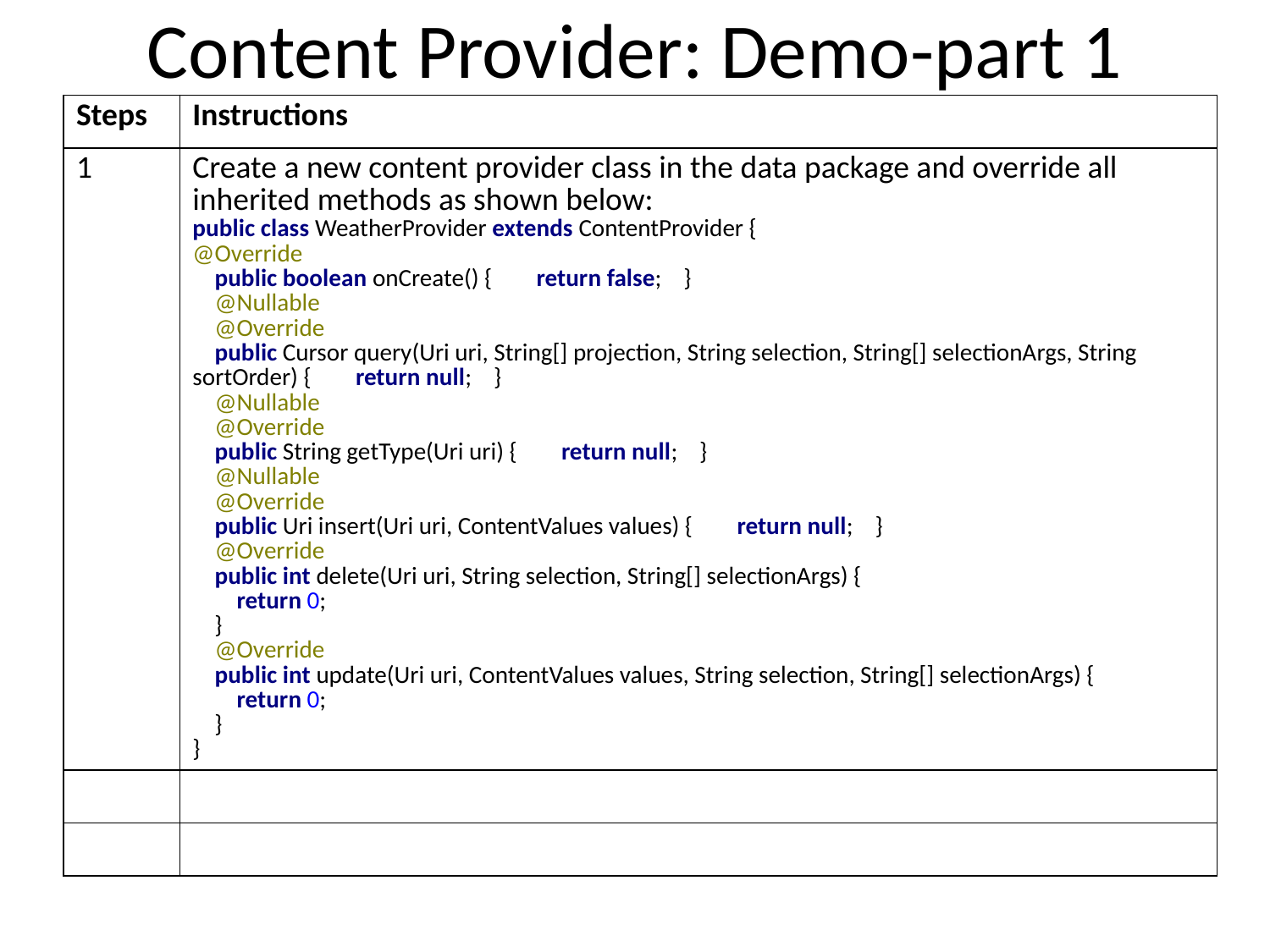

# Content Provider: Demo-part 1
| Steps | Instructions |
| --- | --- |
| 1 | Create a new content provider class in the data package and override all inherited methods as shown below: public class WeatherProvider extends ContentProvider { @Override public boolean onCreate() { return false; } @Nullable @Override public Cursor query(Uri uri, String[] projection, String selection, String[] selectionArgs, String sortOrder) { return null; } @Nullable @Override public String getType(Uri uri) { return null; } @Nullable @Override public Uri insert(Uri uri, ContentValues values) { return null; } @Override public int delete(Uri uri, String selection, String[] selectionArgs) { return 0; } @Override public int update(Uri uri, ContentValues values, String selection, String[] selectionArgs) { return 0; } } |
|  |  |
|  |  |